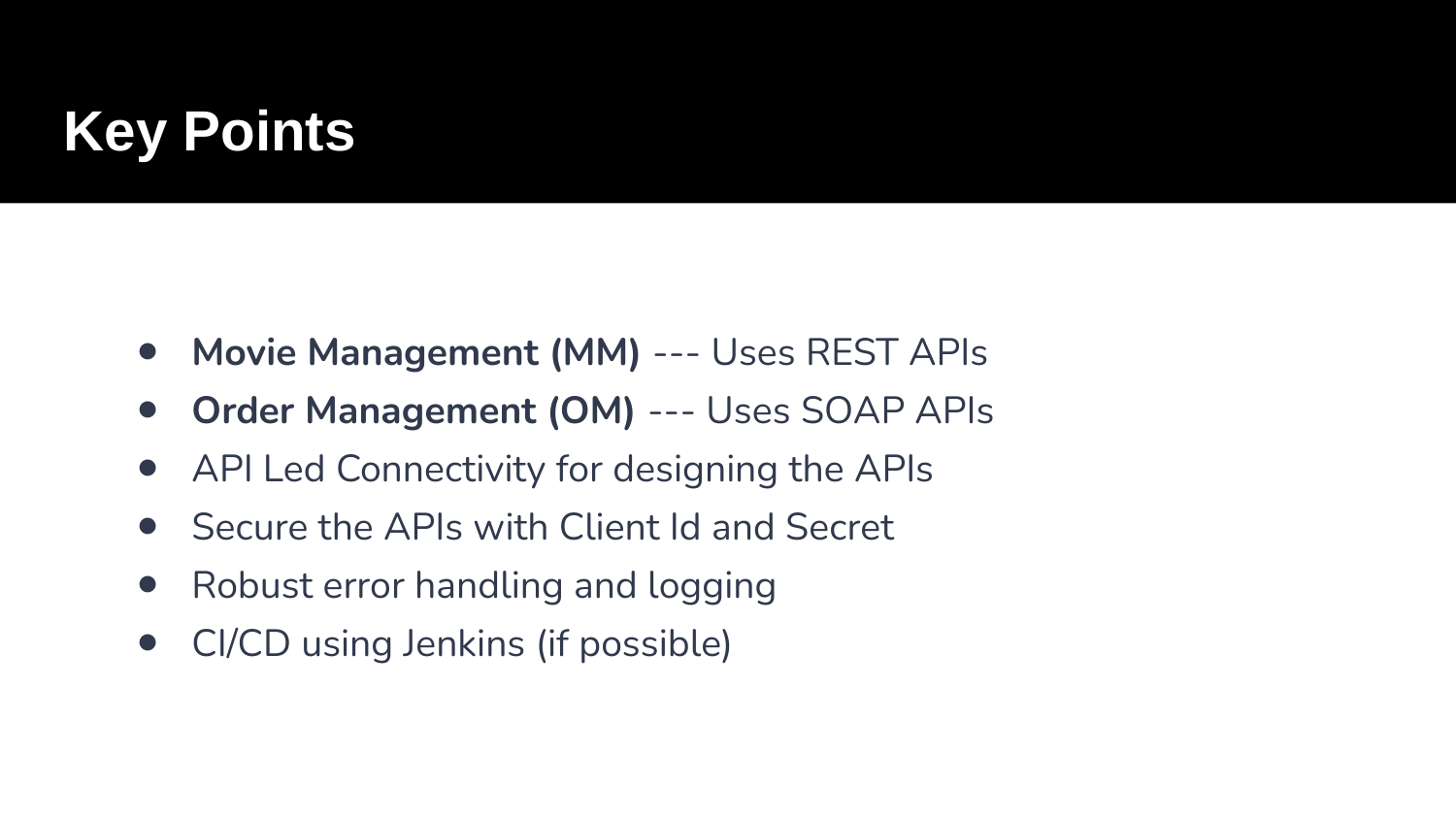

Key Points
Movie Management (MM) --- Uses REST APIs
Order Management (OM) --- Uses SOAP APIs
API Led Connectivity for designing the APIs
Secure the APIs with Client Id and Secret
Robust error handling and logging
CI/CD using Jenkins (if possible)